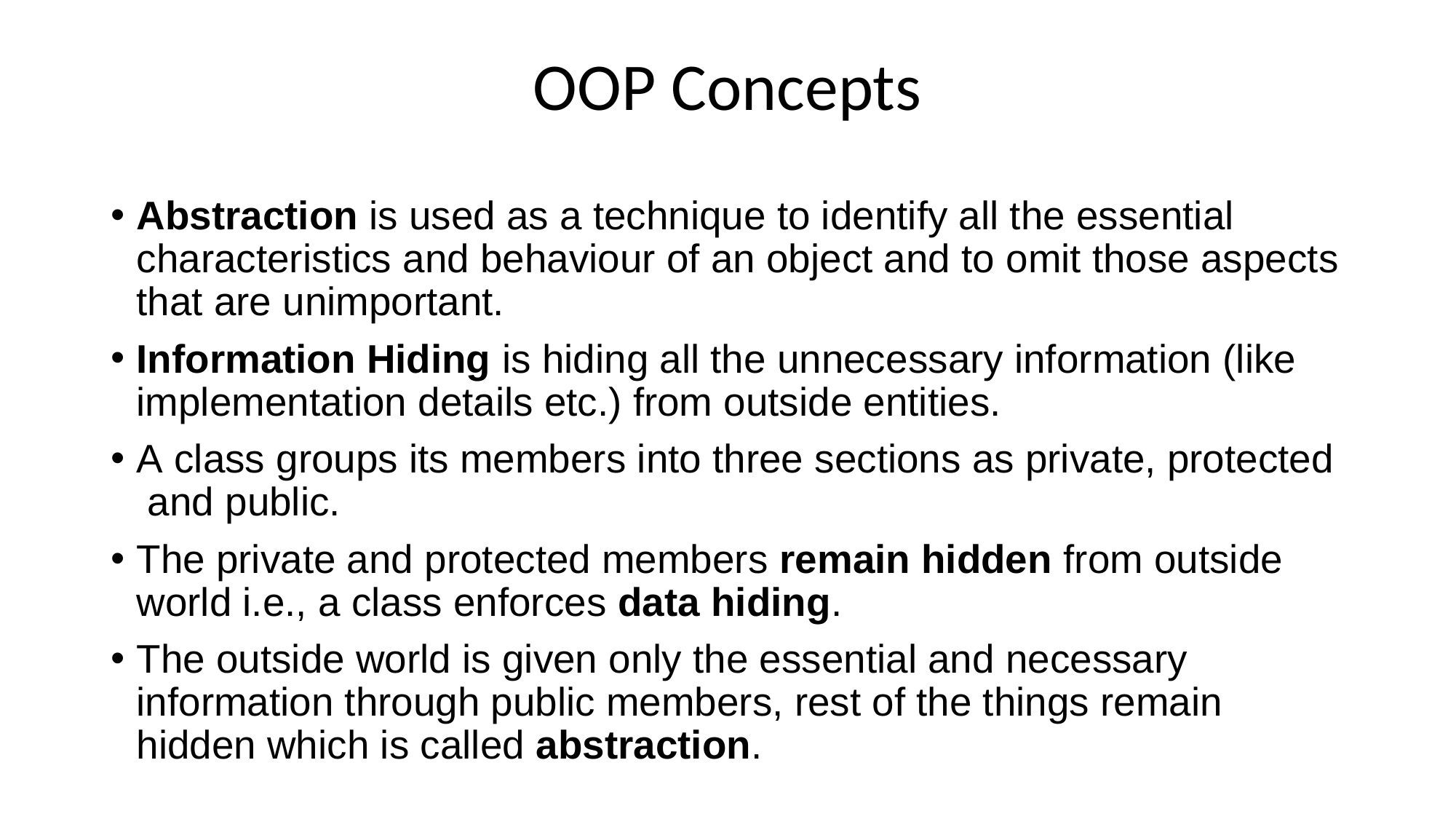

# OOP Concepts
Abstraction is used as a technique to identify all the essential characteristics and behaviour of an object and to omit those aspects that are unimportant.
Information Hiding is hiding all the unnecessary information (like implementation details etc.) from outside entities.
A class groups its members into three sections as private, protected  and public.
The private and protected members remain hidden from outside world i.e., a class enforces data hiding.
The outside world is given only the essential and necessary information through public members, rest of the things remain hidden which is called abstraction.